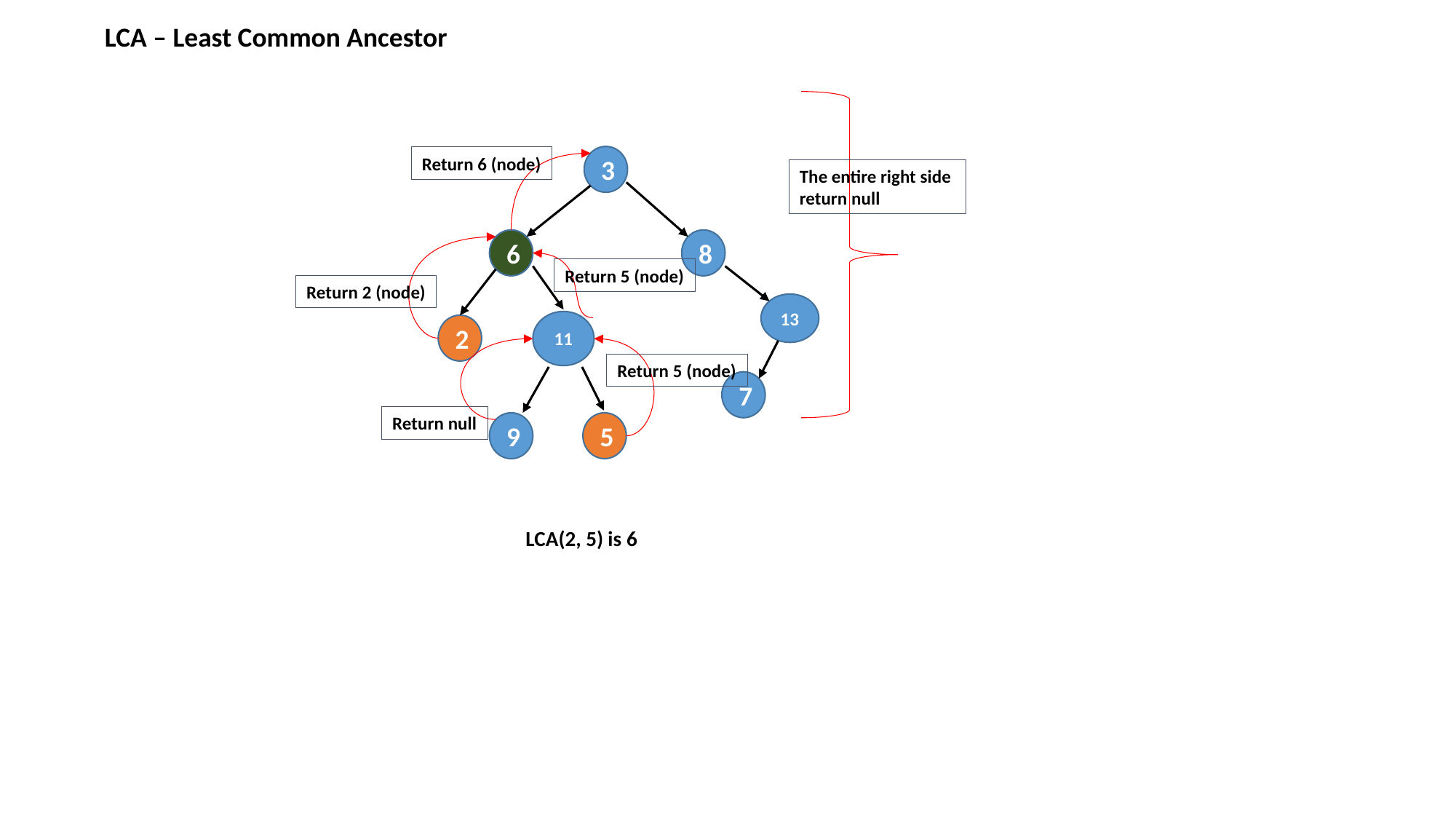

LCA – Least Common Ancestor

3
Return 6 (node)
The entire right side
return null
6
8
Return 5 (node)
Return 2 (node)
13
11
2
Return 5 (node)
7
Return null
5
9
LCA(2, 5) is 6